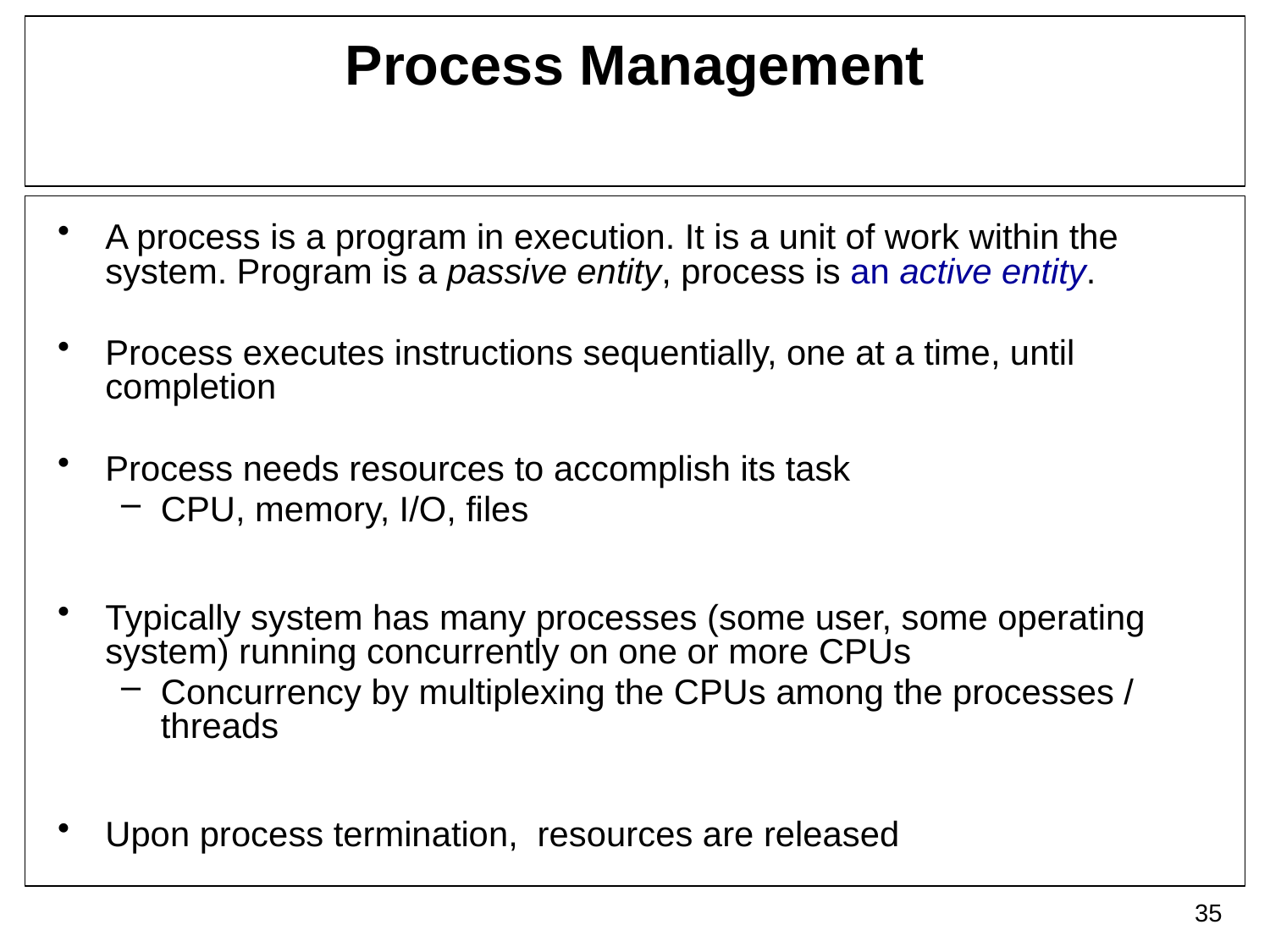

# Process Management
A process is a program in execution. It is a unit of work within the system. Program is a passive entity, process is an active entity.

Process executes instructions sequentially, one at a time, until completion

Process needs resources to accomplish its task
CPU, memory, I/O, files

Typically system has many processes (some user, some operating system) running concurrently on one or more CPUs
Concurrency by multiplexing the CPUs among the processes / threads

Upon process termination,  resources are released

35